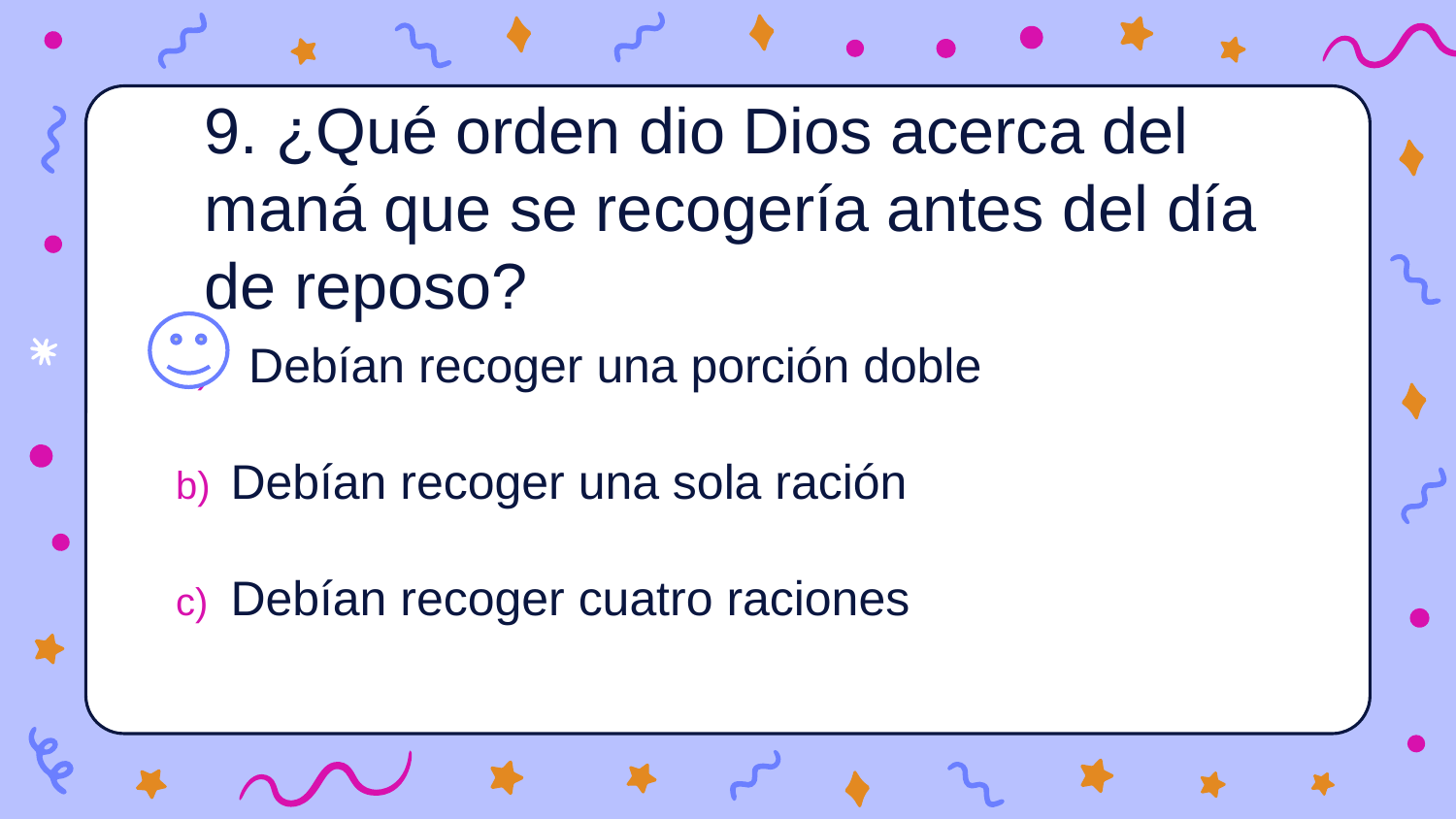

# 9. ¿Qué orden dio Dios acerca del maná que se recogería antes del día de reposo?
Debían recoger una porción doble

Debían recoger una sola ración

Debían recoger cuatro raciones